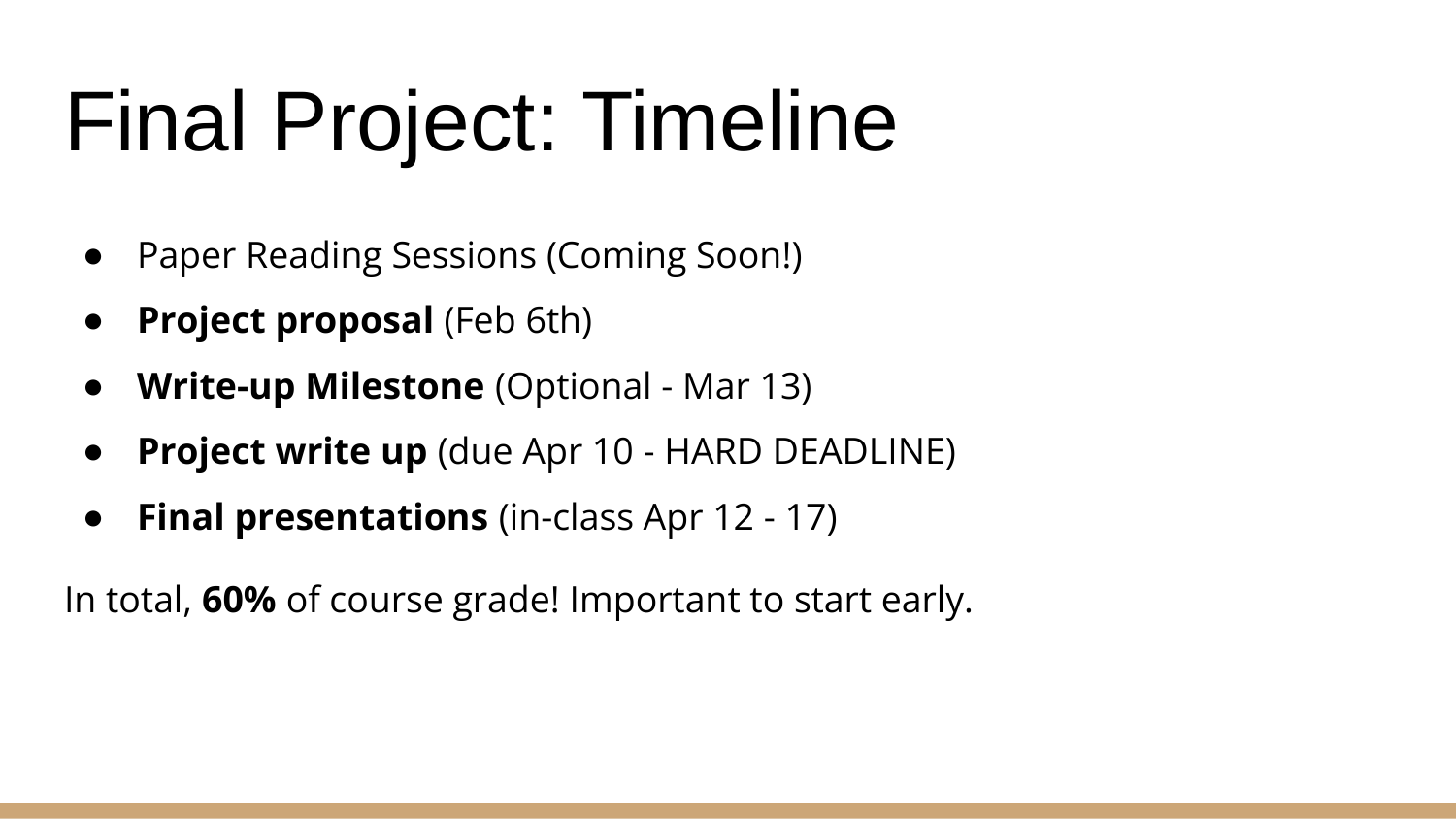

# Final Project: Timeline
Paper Reading Sessions (Coming Soon!)
Project proposal (Feb 6th)
Write-up Milestone (Optional - Mar 13)
Project write up (due Apr 10 - HARD DEADLINE)
Final presentations (in-class Apr 12 - 17)
In total, 60% of course grade! Important to start early.